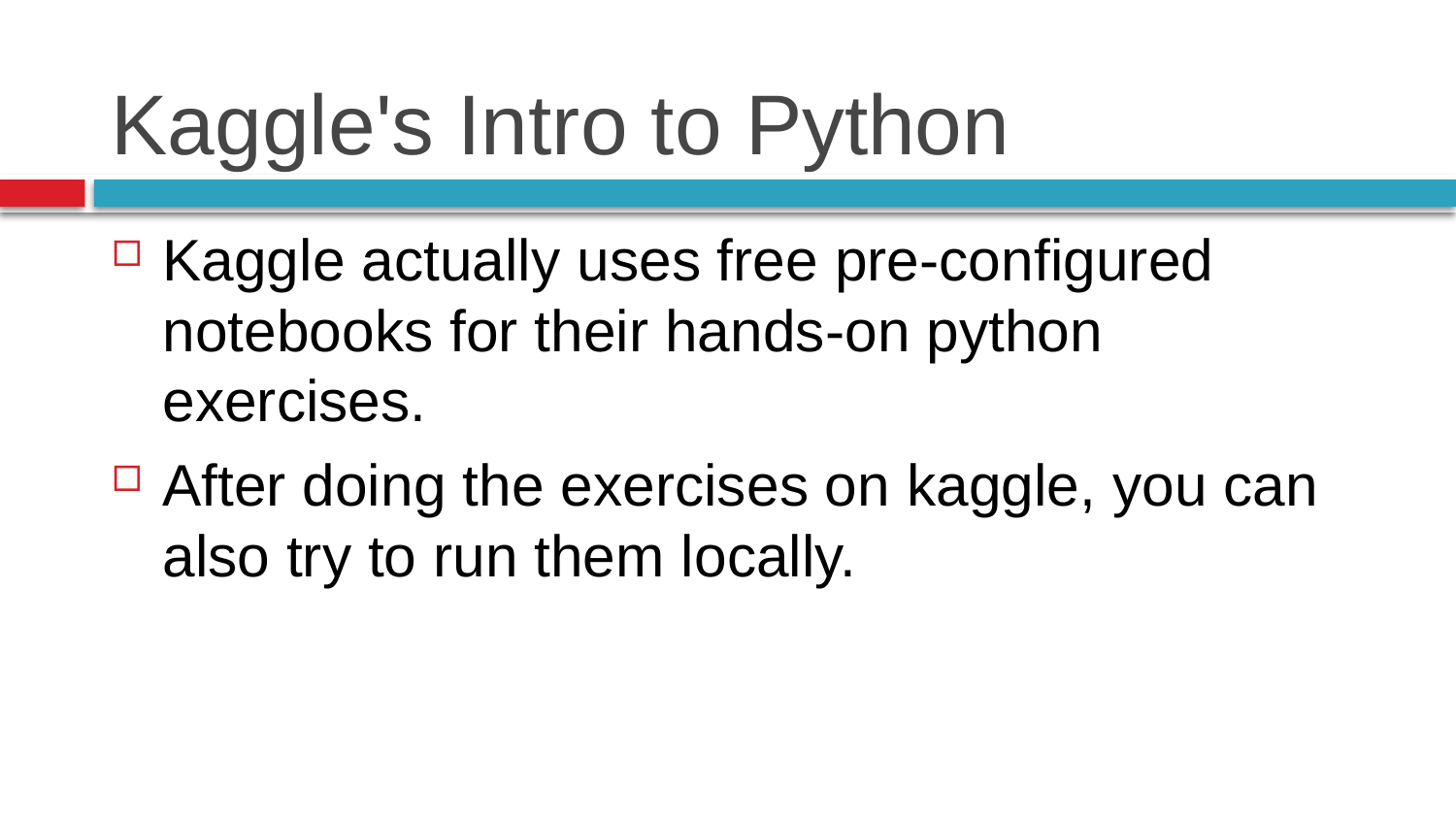

# Kaggle's Intro to Python
Kaggle actually uses free pre-configured notebooks for their hands-on python exercises.
After doing the exercises on kaggle, you can also try to run them locally.